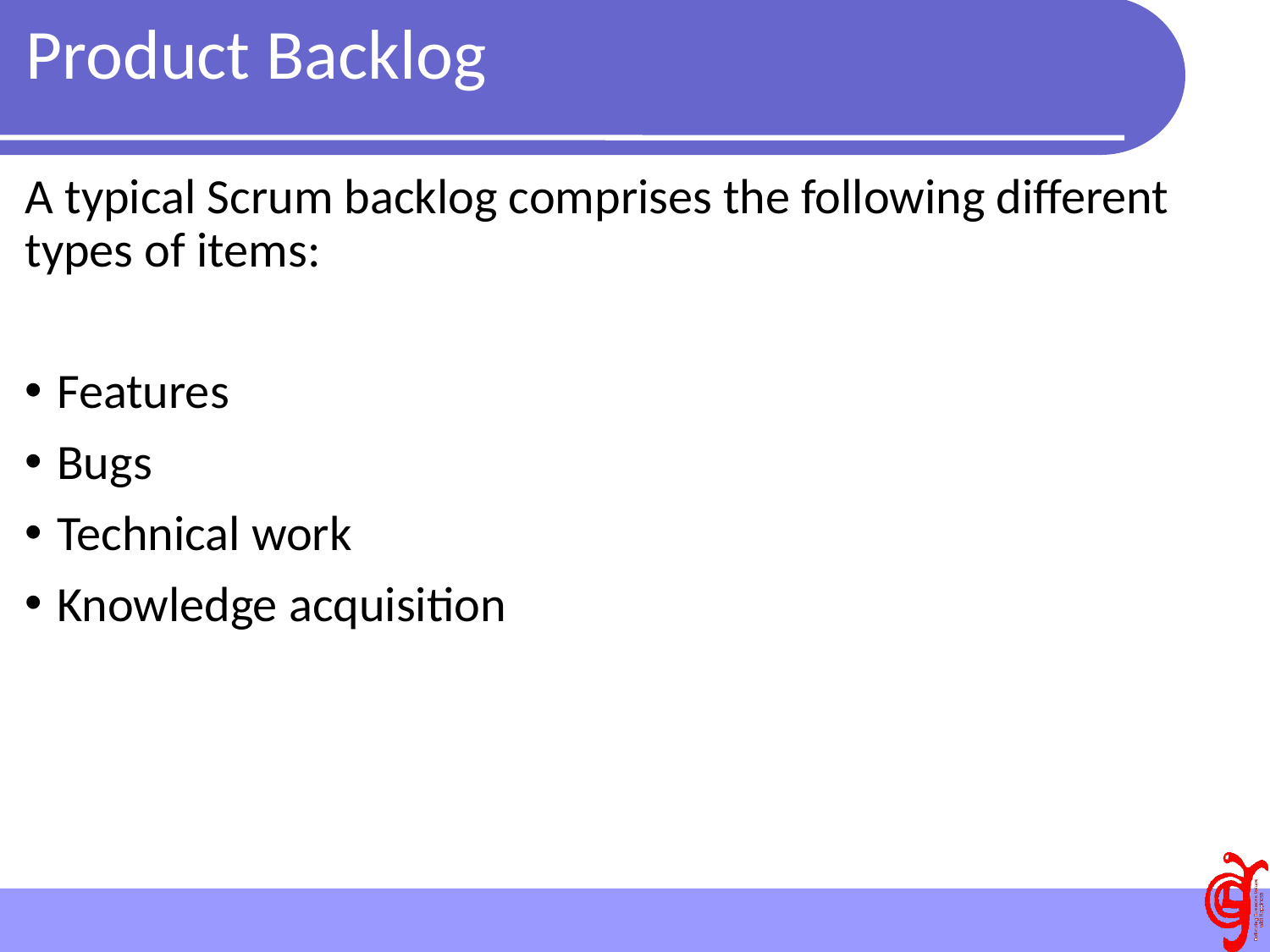

# Product Backlog
A typical Scrum backlog comprises the following different types of items:

Features
Bugs
Technical work
Knowledge acquisition